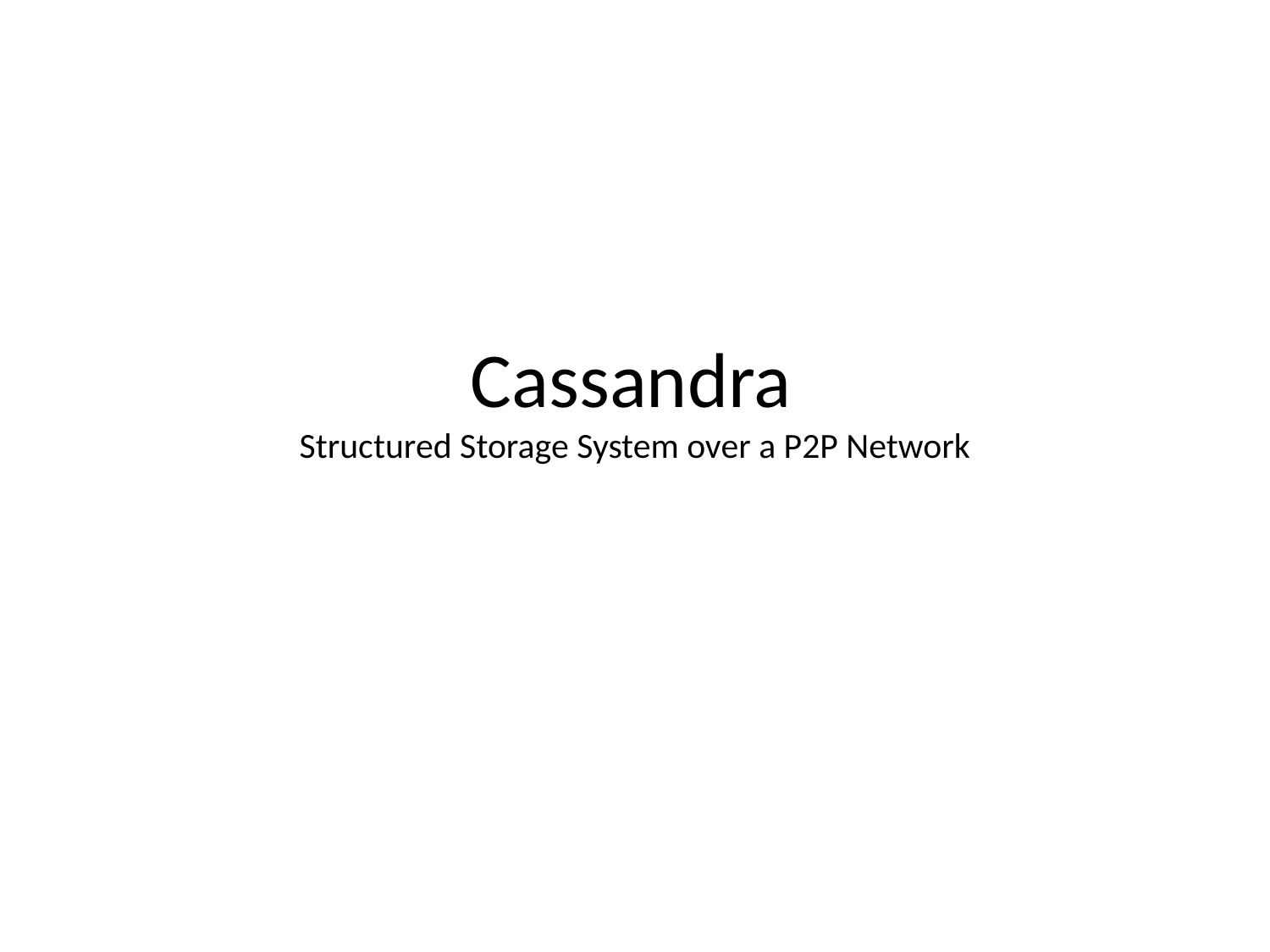

# Cassandra Structured Storage System over a P2P Network